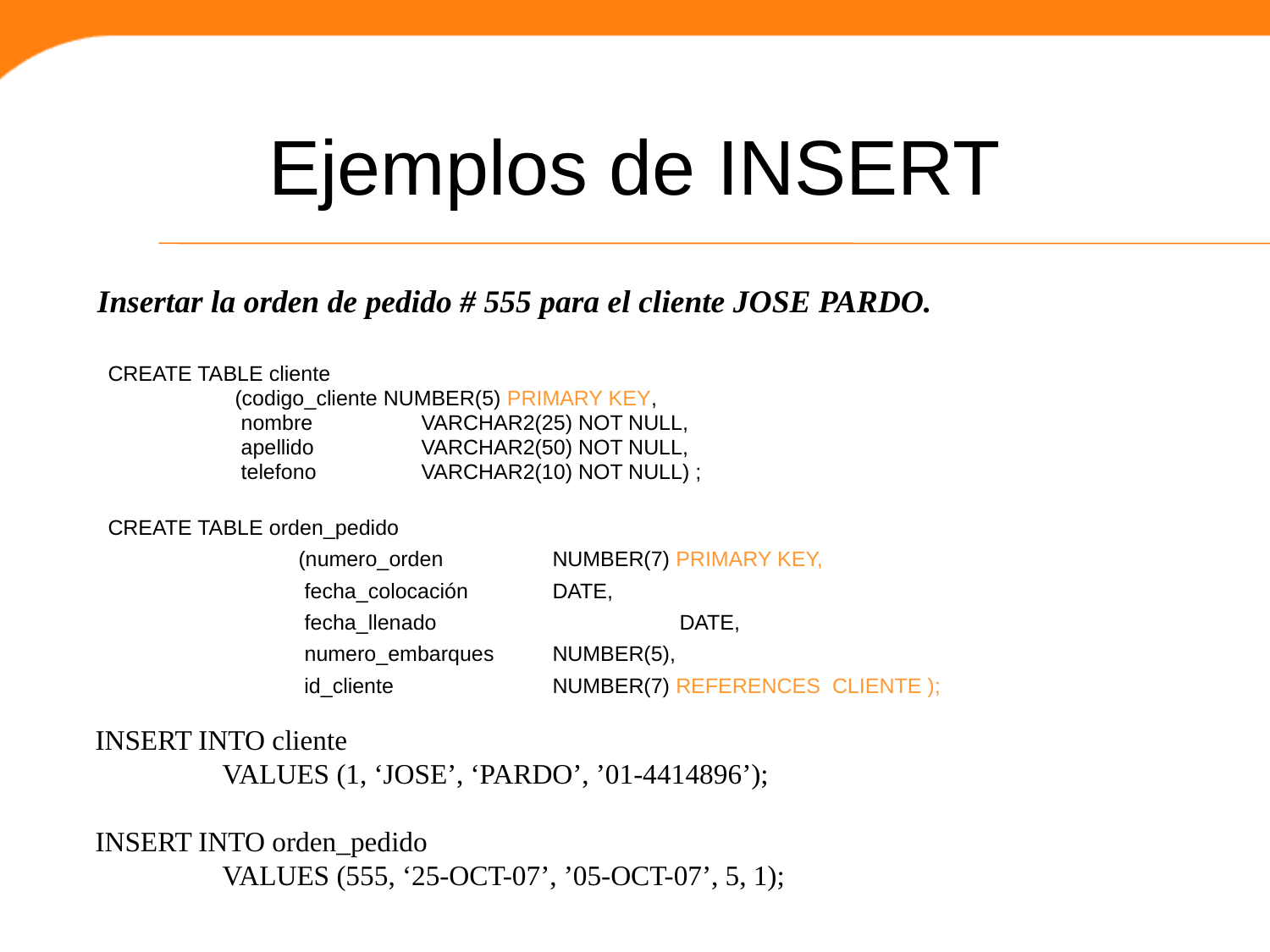

# Ejemplos de INSERT
Insertar la orden de pedido # 555 para el cliente JOSE PARDO.

CREATE TABLE cliente
(codigo_cliente NUMBER(5) PRIMARY KEY,
 nombre 	  VARCHAR2(25) NOT NULL,
 apellido 	  VARCHAR2(50) NOT NULL,
 telefono 	  VARCHAR2(10) NOT NULL) ;

CREATE TABLE orden_pedido
	    	(numero_orden 	NUMBER(7) PRIMARY KEY,
		 fecha_colocación	DATE,
     		 fecha_llenado		DATE,
		 numero_embarques	NUMBER(5),
     	 id_cliente		NUMBER(7) REFERENCES  CLIENTE );

INSERT INTO cliente
	VALUES (1, ‘JOSE’, ‘PARDO’, ’01-4414896’);

INSERT INTO orden_pedido
	VALUES (555, ‘25-OCT-07’, ’05-OCT-07’, 5, 1);